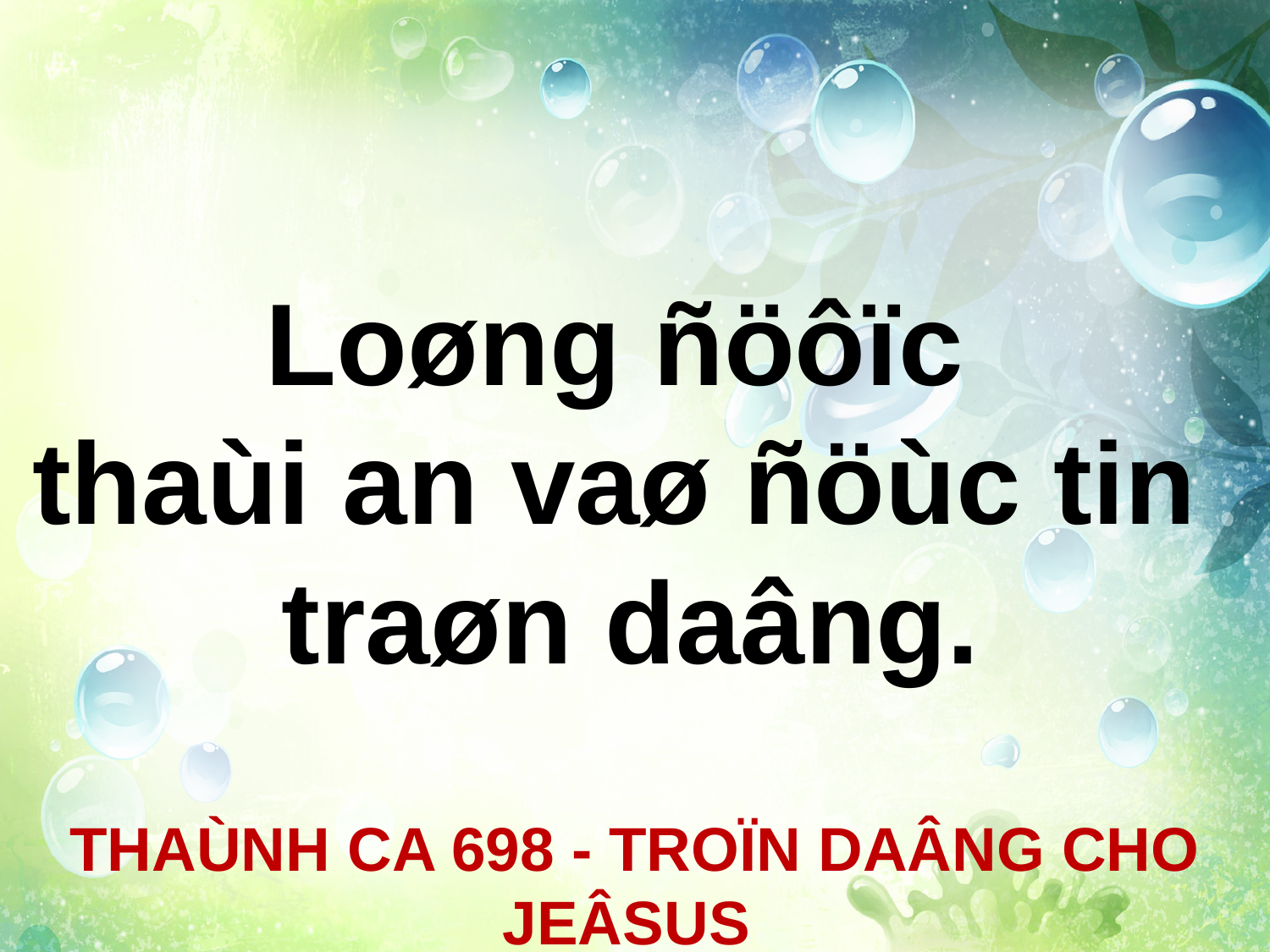

Loøng ñöôïc
thaùi an vaø ñöùc tin
traøn daâng.
THAÙNH CA 698 - TROÏN DAÂNG CHO JEÂSUS